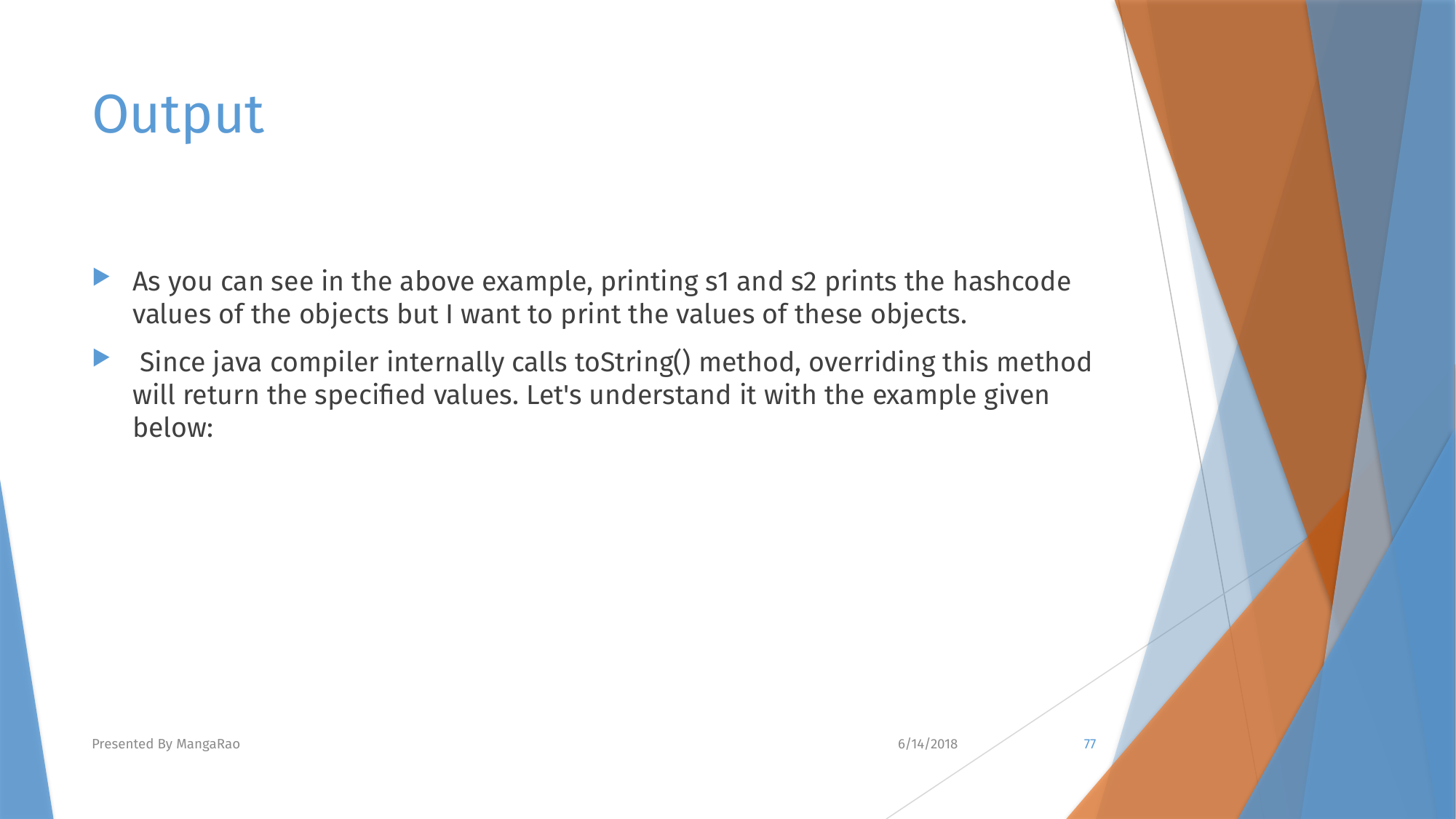

# Output
As you can see in the above example, printing s1 and s2 prints the hashcode values of the objects but I want to print the values of these objects.
 Since java compiler internally calls toString() method, overriding this method will return the specified values. Let's understand it with the example given below:
Presented By MangaRao
6/14/2018
77